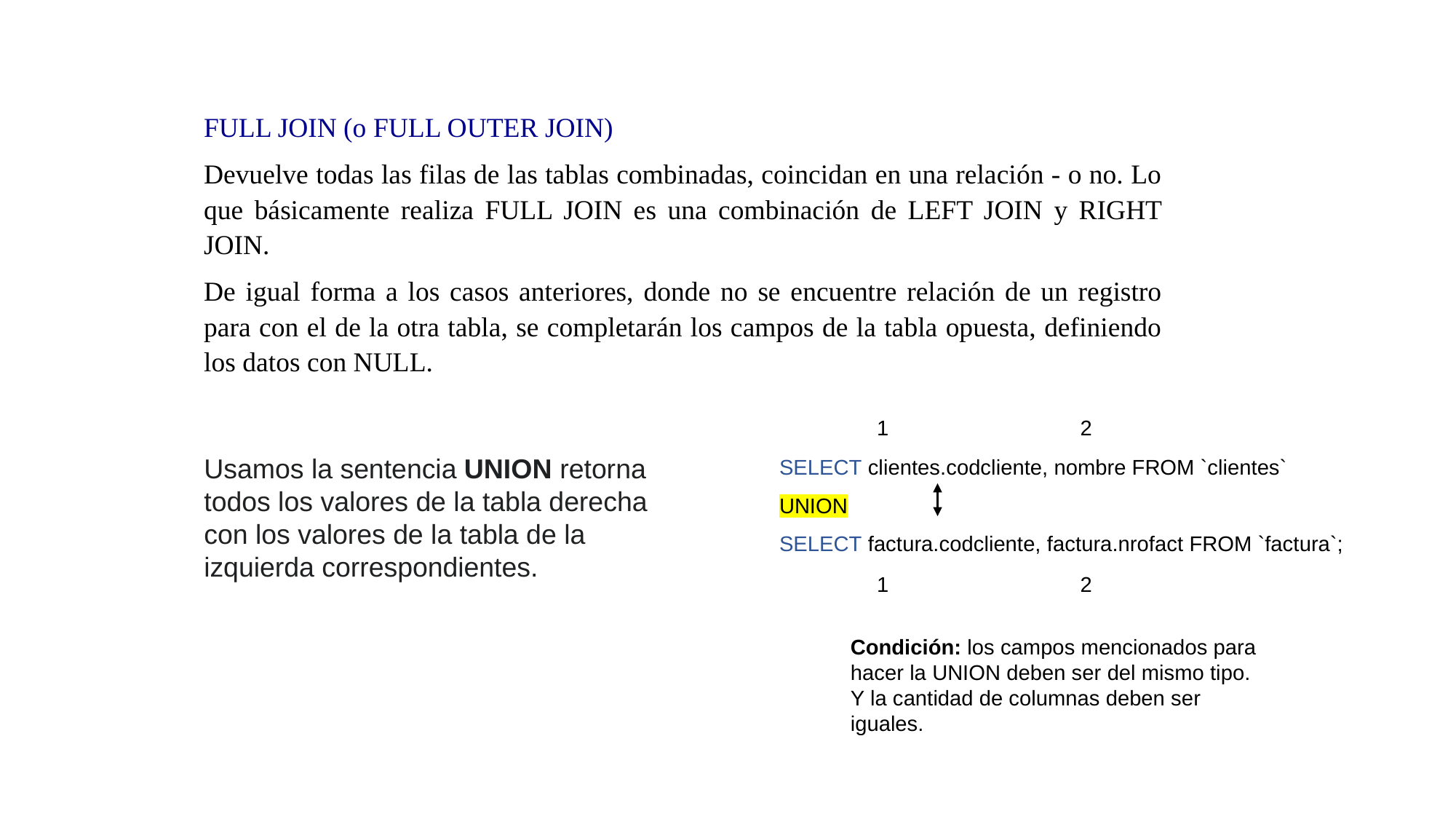

FULL JOIN (o FULL OUTER JOIN)
Devuelve todas las filas de las tablas combinadas, coincidan en una relación - o no. Lo que básicamente realiza FULL JOIN es una combinación de LEFT JOIN y RIGHT JOIN.
De igual forma a los casos anteriores, donde no se encuentre relación de un registro para con el de la otra tabla, se completarán los campos de la tabla opuesta, definiendo los datos con NULL.
1                                2
SELECT clientes.codcliente, nombre FROM `clientes`
UNION
SELECT factura.codcliente, factura.nrofact FROM `factura`;
Usamos la sentencia UNION retorna todos los valores de la tabla derecha con los valores de la tabla de la izquierda correspondientes.
1                                2
Condición: los campos mencionados para hacer la UNION deben ser del mismo tipo.
Y la cantidad de columnas deben ser iguales.